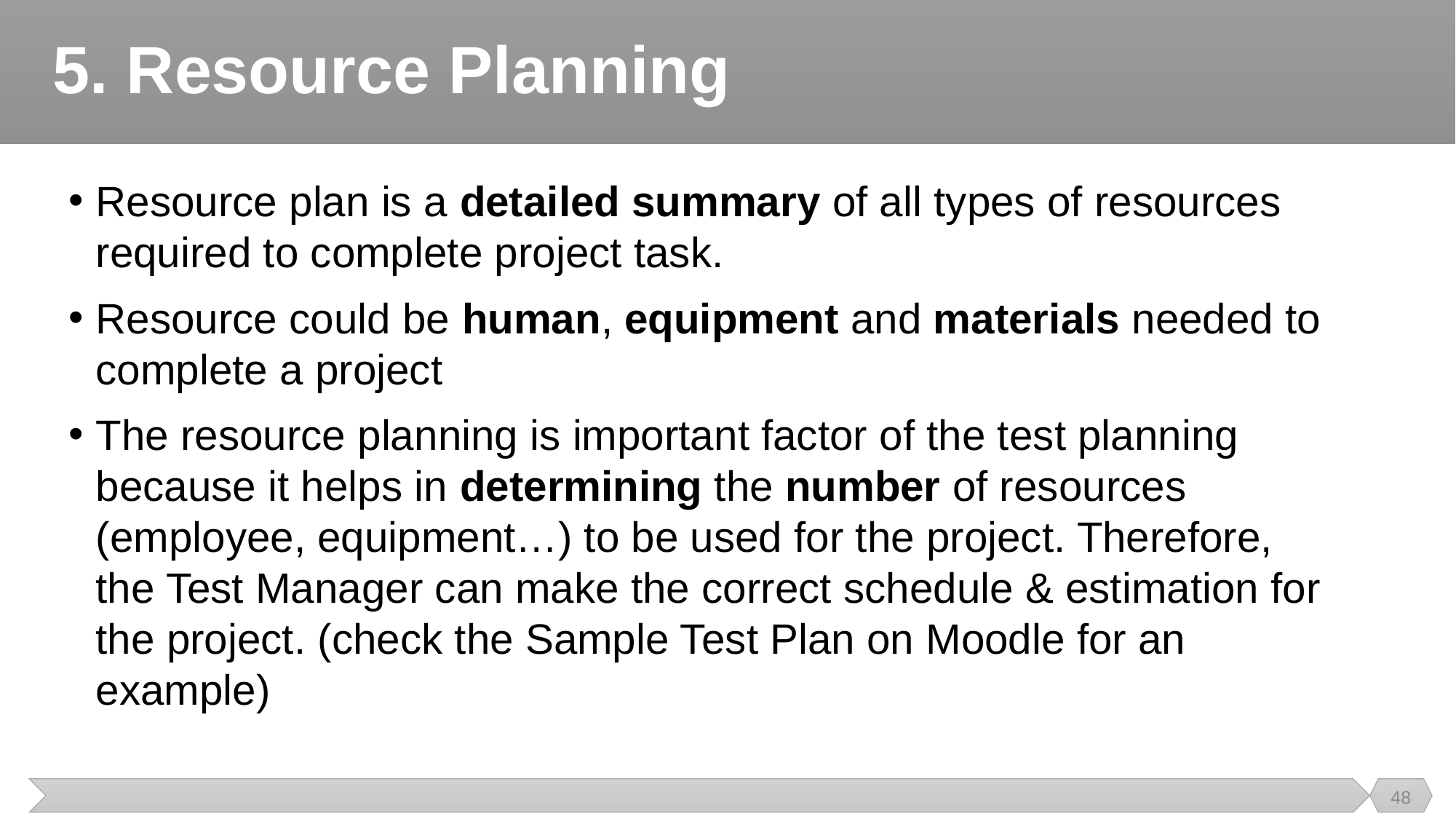

# 5. Resource Planning
Resource plan is a detailed summary of all types of resources required to complete project task.
Resource could be human, equipment and materials needed to complete a project
The resource planning is important factor of the test planning because it helps in determining the number of resources (employee, equipment…) to be used for the project. Therefore, the Test Manager can make the correct schedule & estimation for the project. (check the Sample Test Plan on Moodle for an example)
48